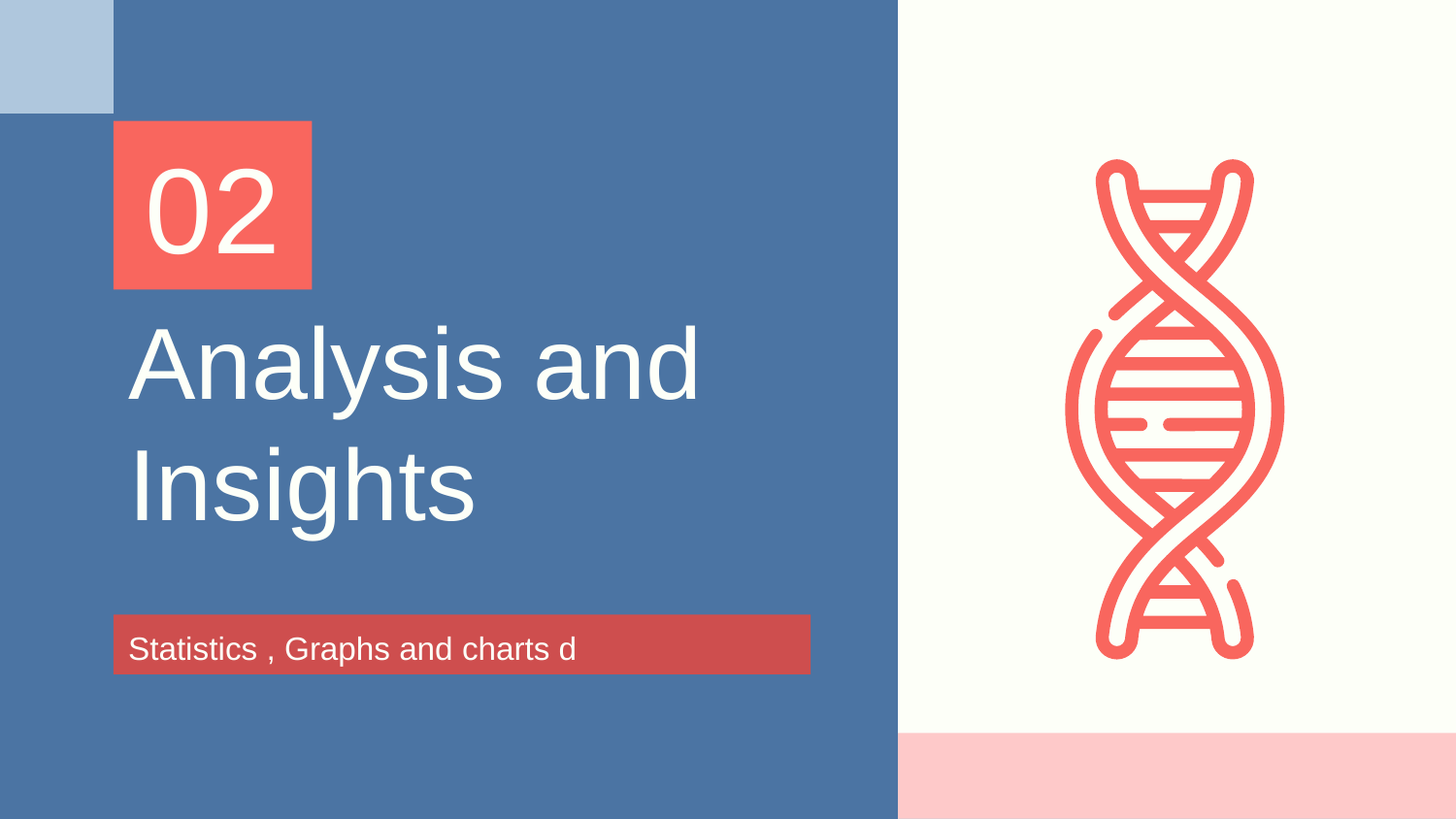

02

# Analysis and Insights
Statistics , Graphs and charts d